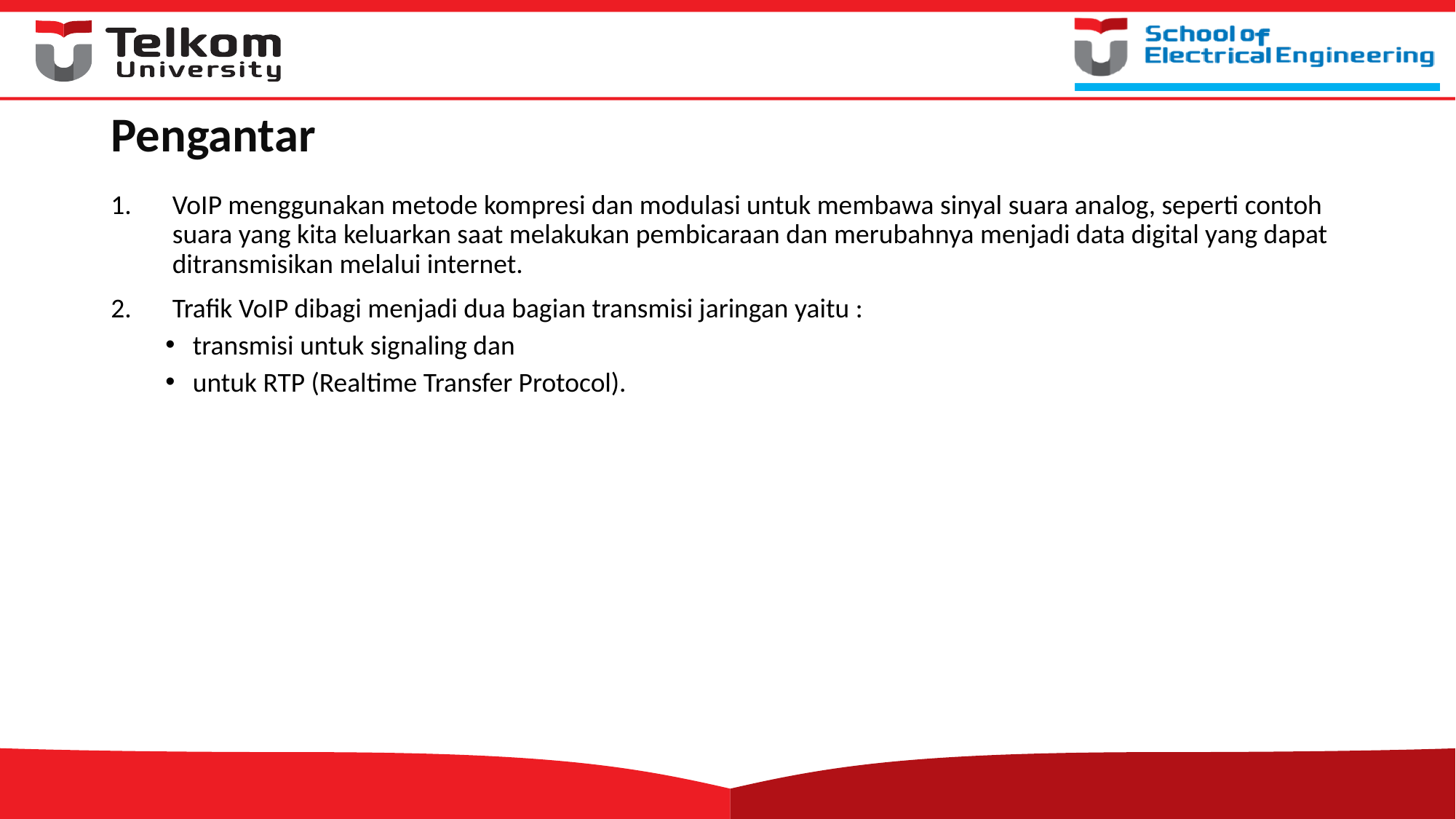

# Pengantar
VoIP menggunakan metode kompresi dan modulasi untuk membawa sinyal suara analog, seperti contoh suara yang kita keluarkan saat melakukan pembicaraan dan merubahnya menjadi data digital yang dapat ditransmisikan melalui internet.
Trafik VoIP dibagi menjadi dua bagian transmisi jaringan yaitu :
transmisi untuk signaling dan
untuk RTP (Realtime Transfer Protocol).